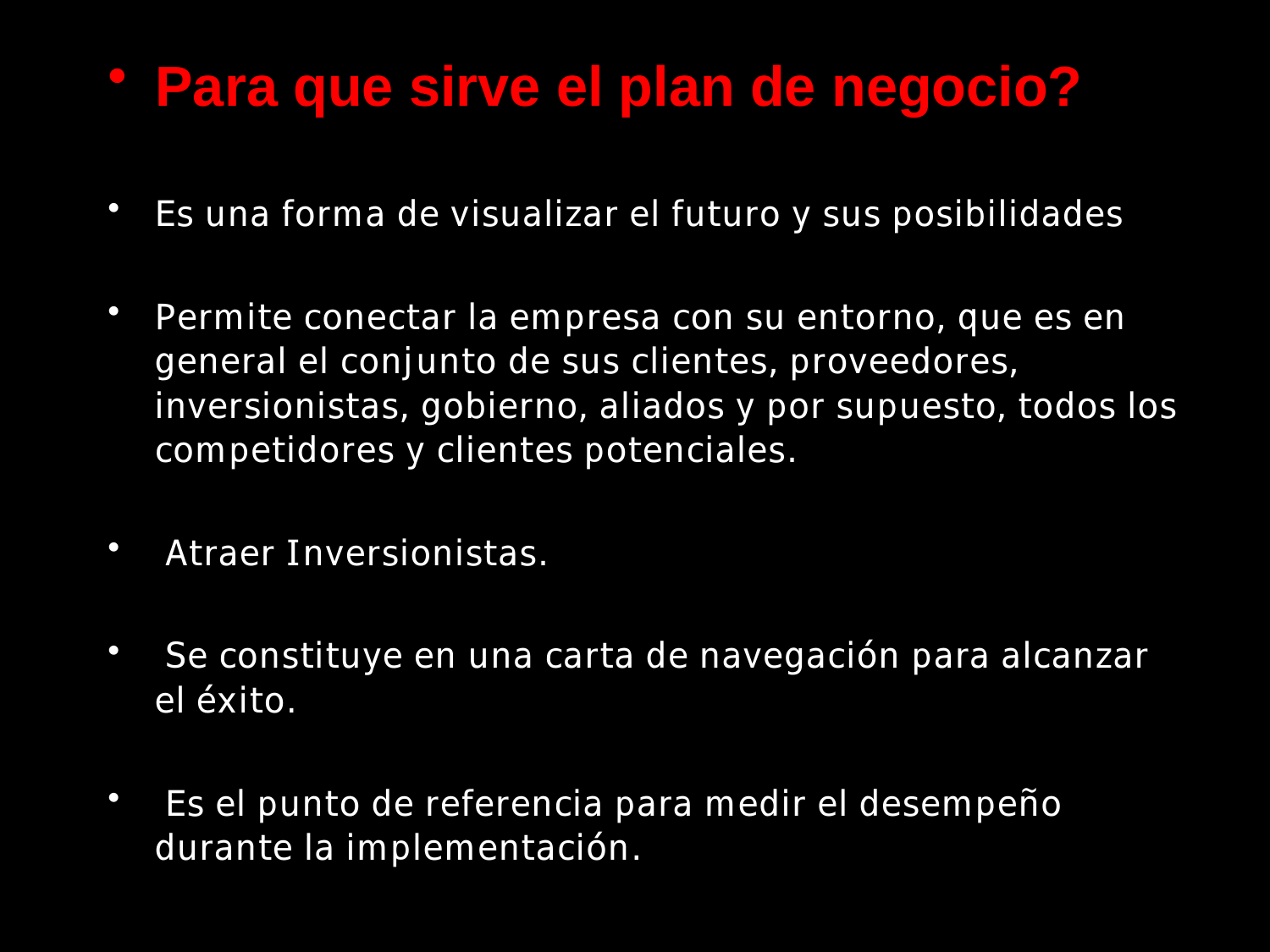

Para que sirve el plan de negocio?

Es una forma de visualizar el futuro y sus posibilidades

Permite conectar la empresa con su entorno, que es en general el conjunto de sus clientes, proveedores, inversionistas, gobierno, aliados y por supuesto, todos los competidores y clientes potenciales.

 Atraer Inversionistas.

 Se constituye en una carta de navegación para alcanzar el éxito.

 Es el punto de referencia para medir el desempeño durante la implementación.